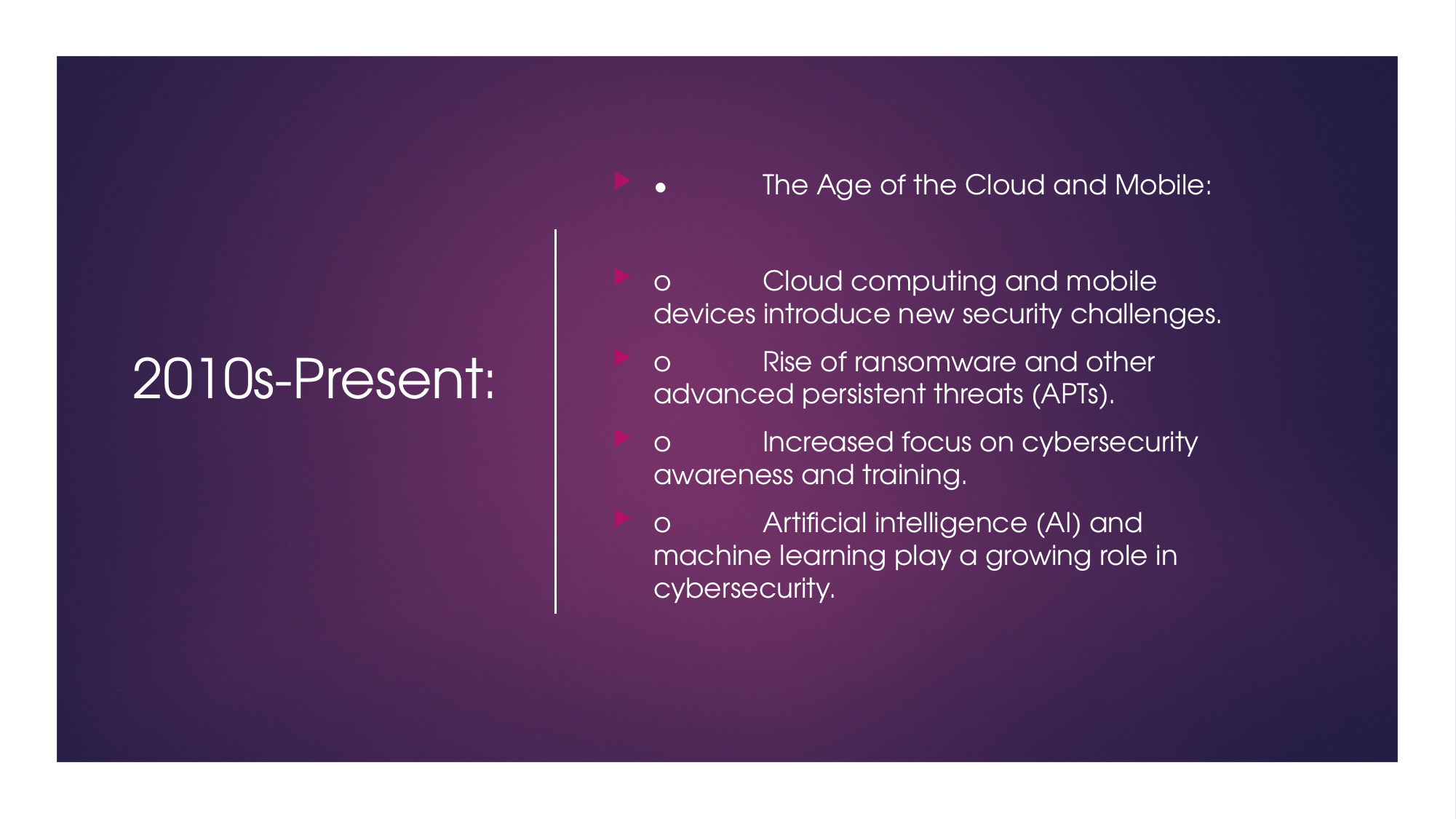

# 2010s-Present:
•	The Age of the Cloud and Mobile:

o	Cloud computing and mobile devices introduce new security challenges.
o	Rise of ransomware and other advanced persistent threats (APTs).
o	Increased focus on cybersecurity awareness and training.
o	Artificial intelligence (AI) and machine learning play a growing role in cybersecurity.